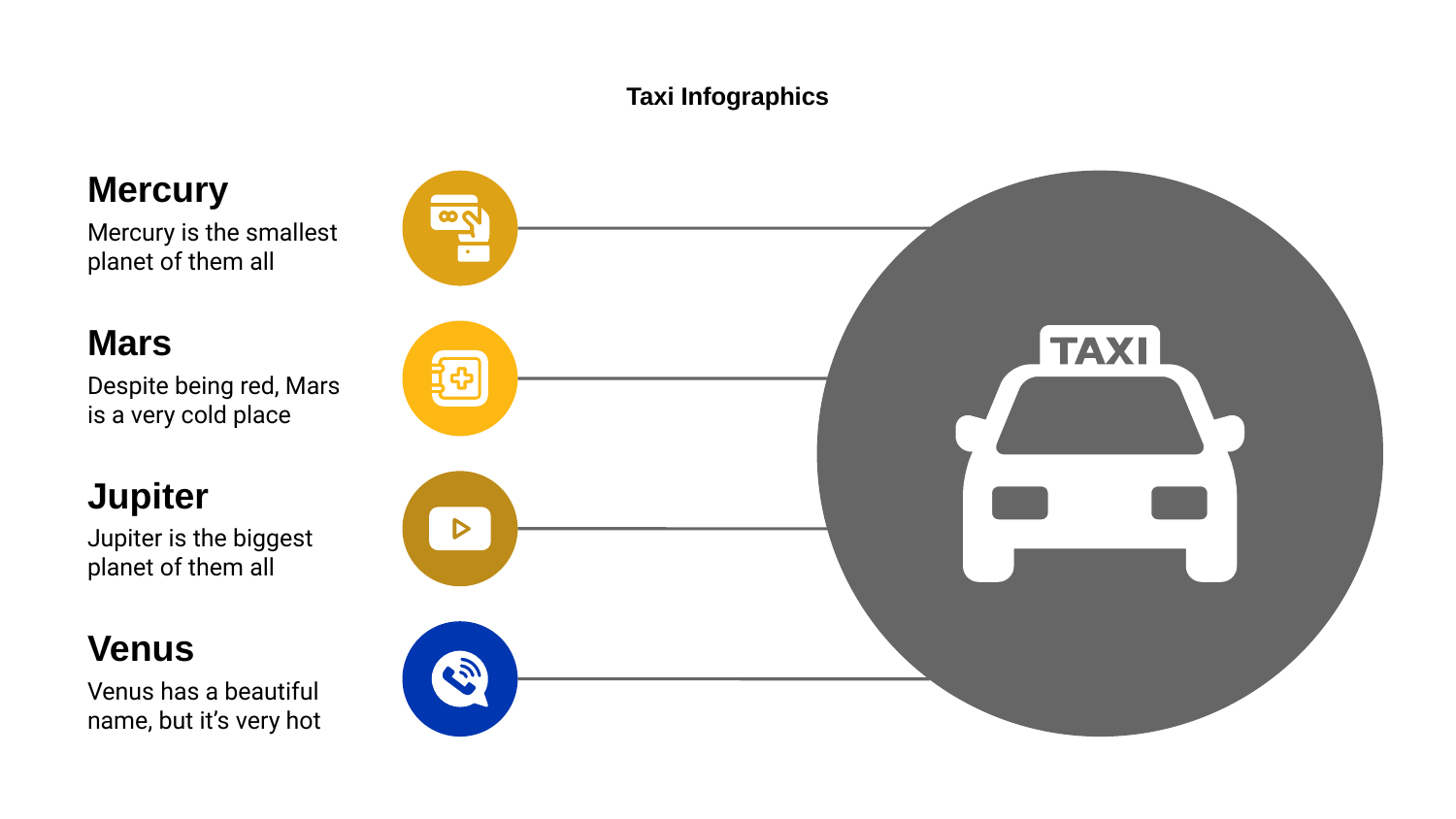

# Taxi Infographics
Mercury
Mercury is the smallest planet of them all

Mars
Despite being red, Mars is a very cold place

Jupiter
Jupiter is the biggest planet of them all

Venus
Venus has a beautiful name, but it’s very hot